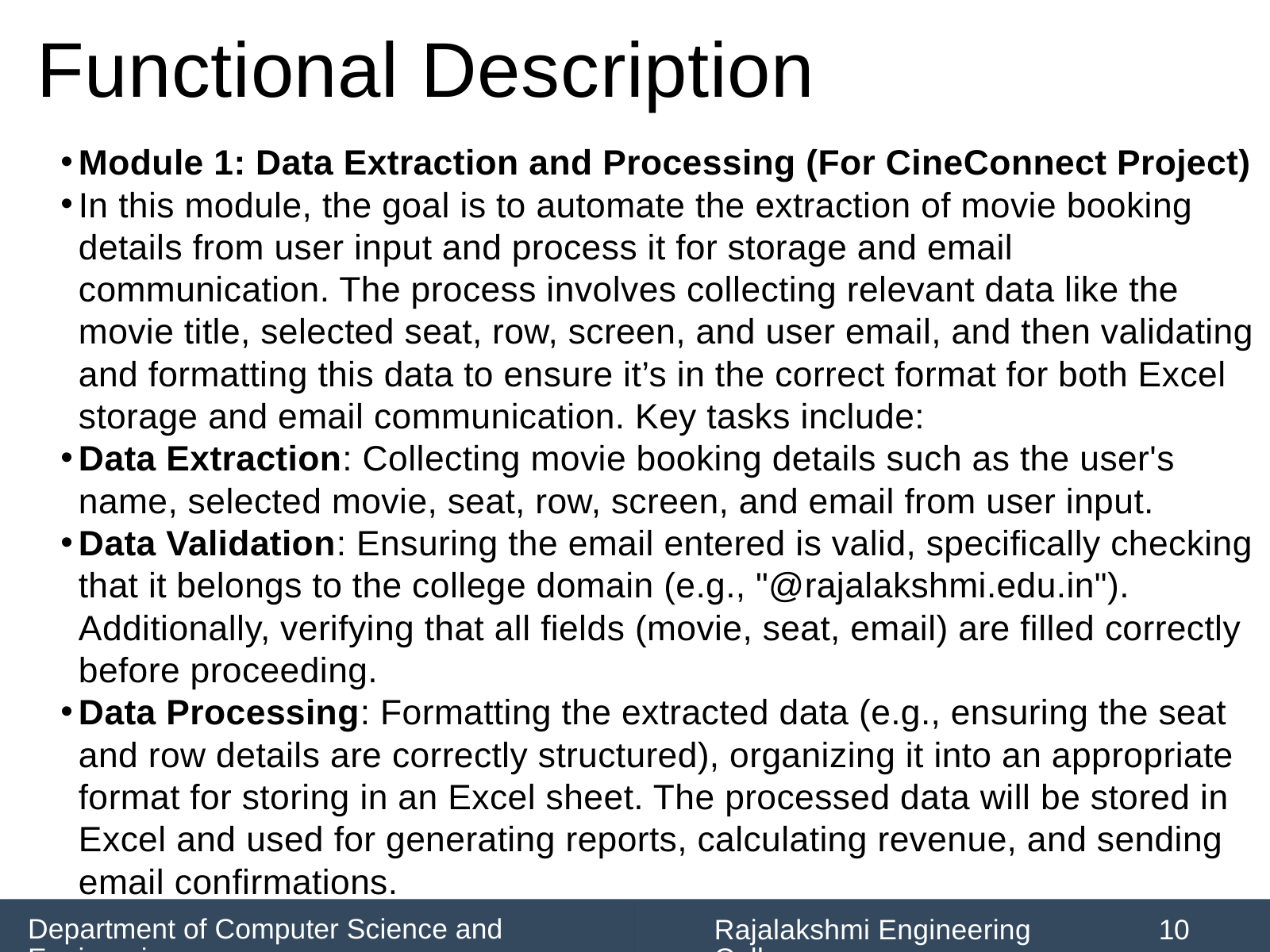

Functional Description
Module 1: Data Extraction and Processing (For CineConnect Project)
In this module, the goal is to automate the extraction of movie booking details from user input and process it for storage and email communication. The process involves collecting relevant data like the movie title, selected seat, row, screen, and user email, and then validating and formatting this data to ensure it’s in the correct format for both Excel storage and email communication. Key tasks include:
Data Extraction: Collecting movie booking details such as the user's name, selected movie, seat, row, screen, and email from user input.
Data Validation: Ensuring the email entered is valid, specifically checking that it belongs to the college domain (e.g., "@rajalakshmi.edu.in"). Additionally, verifying that all fields (movie, seat, email) are filled correctly before proceeding.
Data Processing: Formatting the extracted data (e.g., ensuring the seat and row details are correctly structured), organizing it into an appropriate format for storing in an Excel sheet. The processed data will be stored in Excel and used for generating reports, calculating revenue, and sending email confirmations.

Department of Computer Science and Engineering
Rajalakshmi Engineering College
10